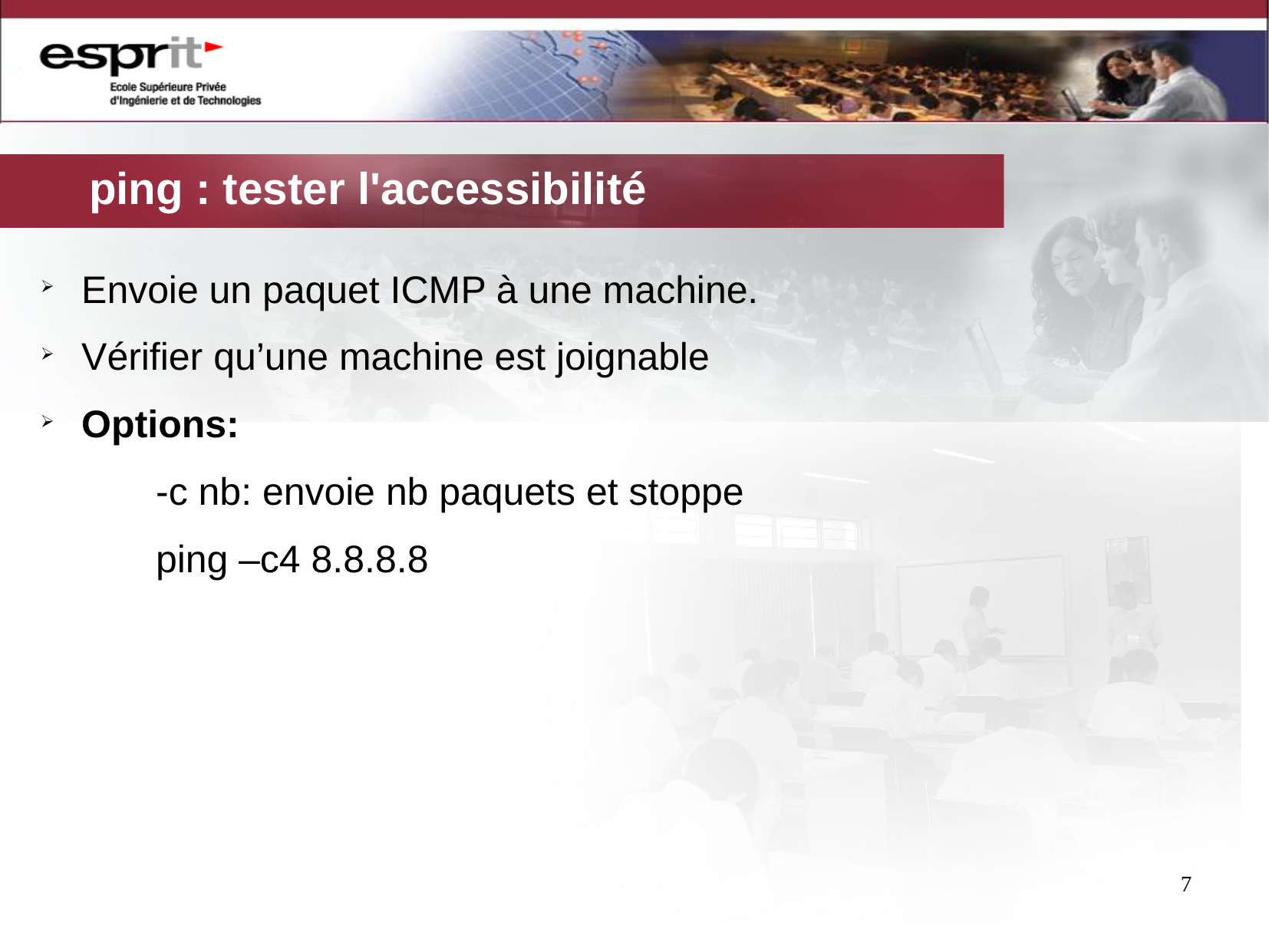

# ping : tester l'accessibilité
Envoie un paquet ICMP à une machine.
Vérifier qu’une machine est joignable
Options:
	-c nb: envoie nb paquets et stoppe
	ping –c4 8.8.8.8

7